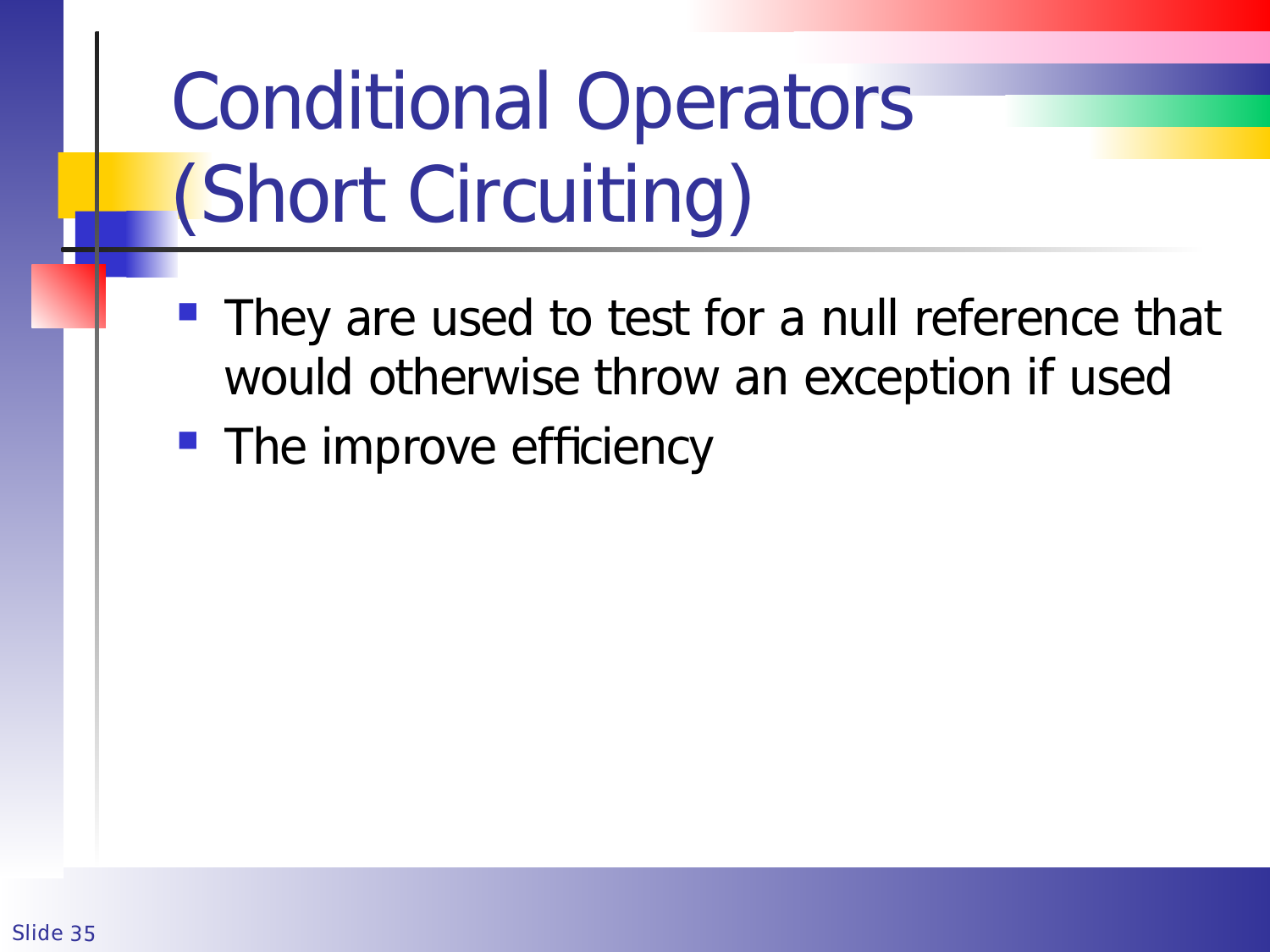

# Conditional Operators (Short Circuiting)
They are used to test for a null reference that would otherwise throw an exception if used
The improve efficiency